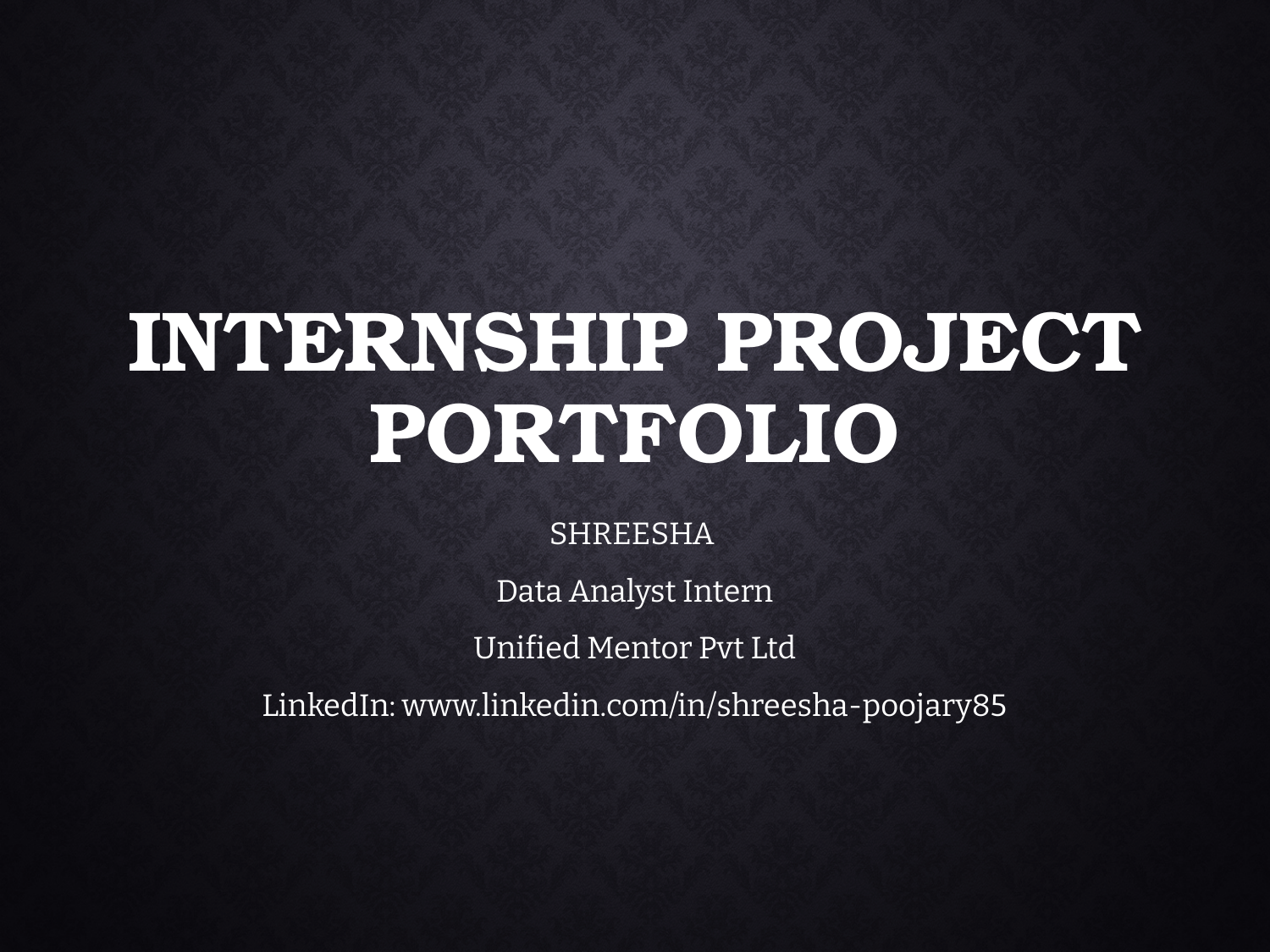

# Internship project portfolio
SHREESHA
Data Analyst Intern
Unified Mentor Pvt Ltd
LinkedIn: www.linkedin.com/in/shreesha-poojary85